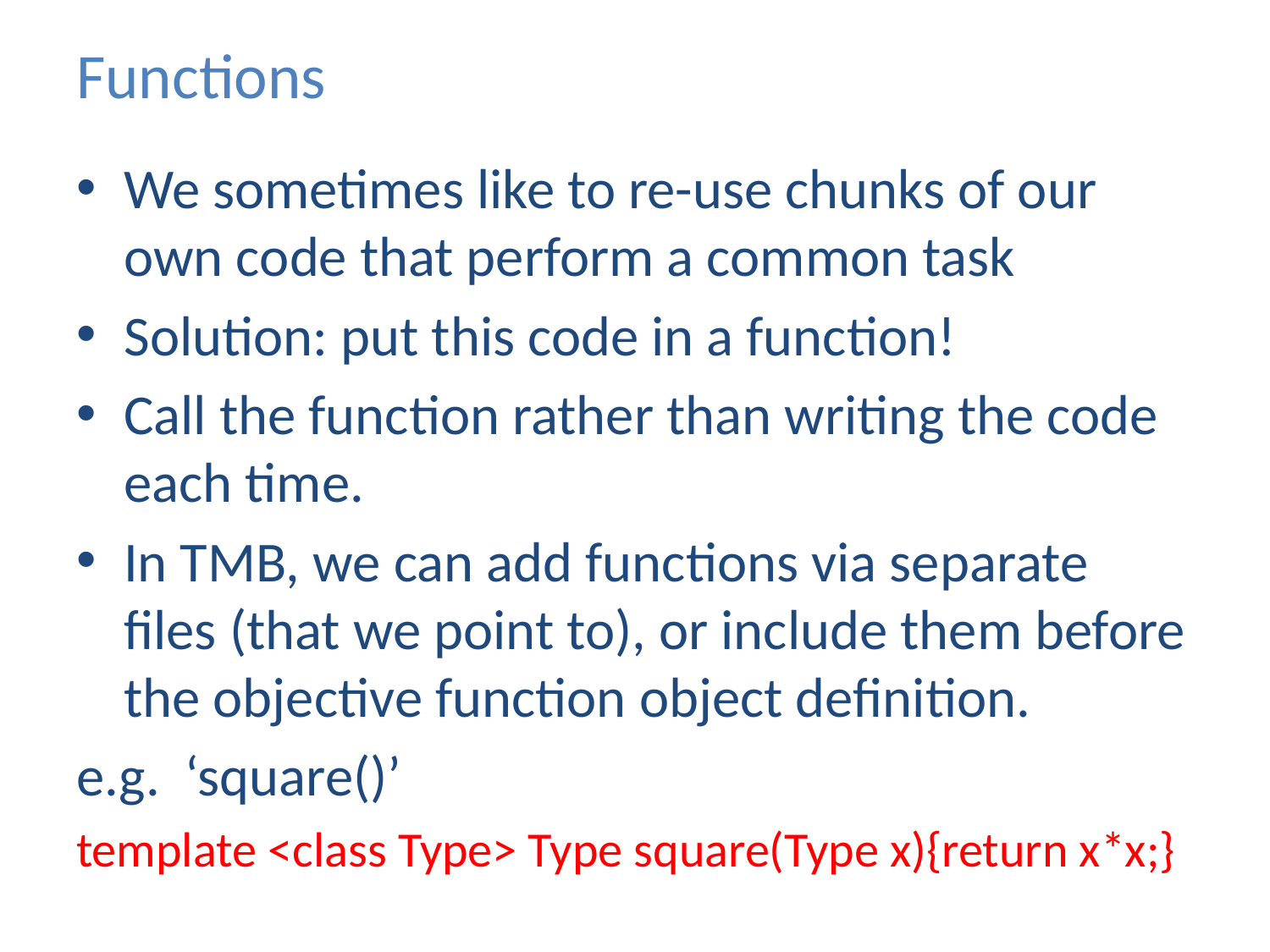

# Functions
We sometimes like to re-use chunks of our own code that perform a common task
Solution: put this code in a function!
Call the function rather than writing the code each time.
In TMB, we can add functions via separate files (that we point to), or include them before the objective function object definition.
e.g.  ‘square()’
template <class Type> Type square(Type x){return x*x;}